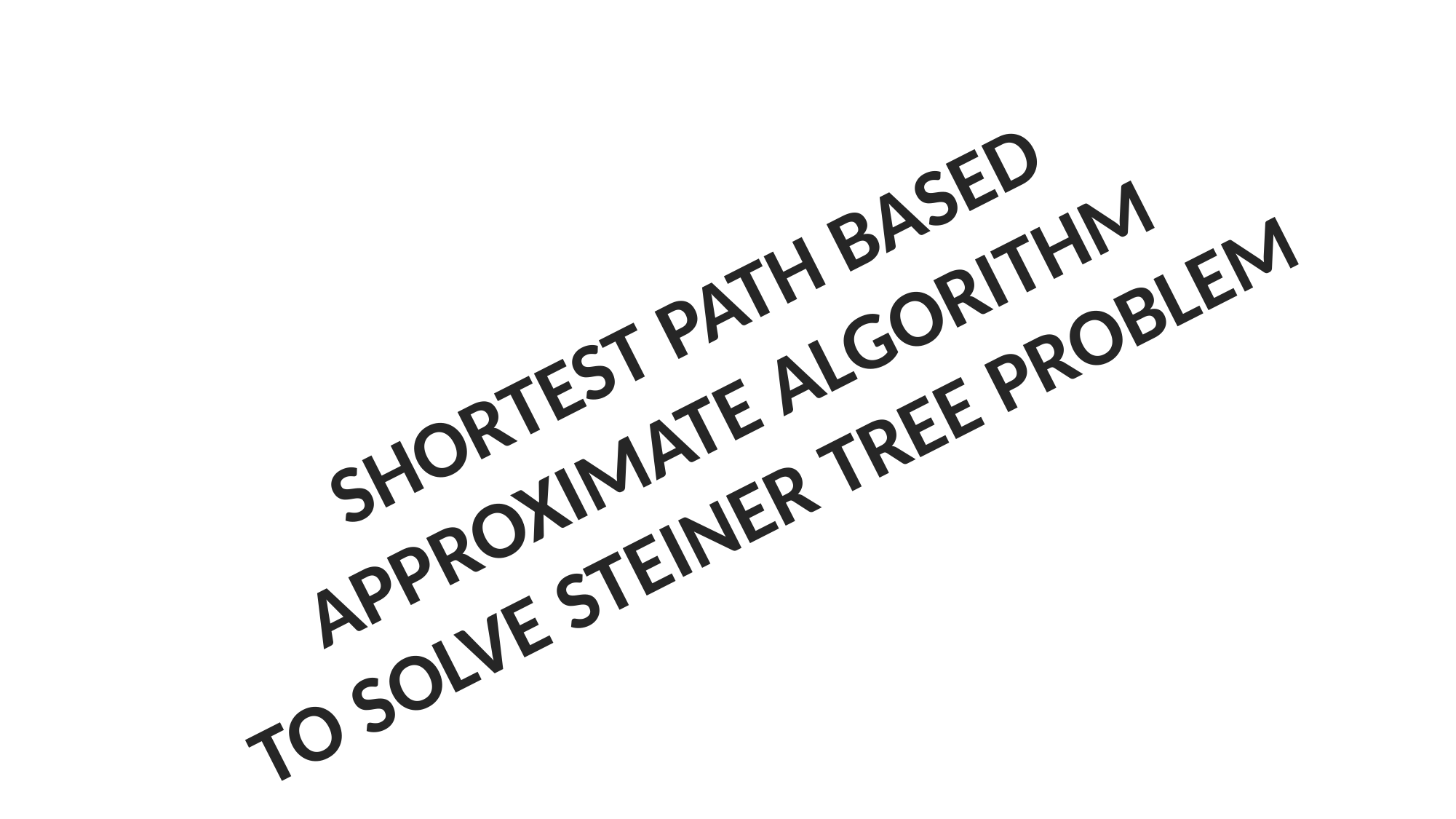

SHORTEST PATH BASED
APPROXIMATE ALGORITHM
TO SOLVE STEINER TREE PROBLEM